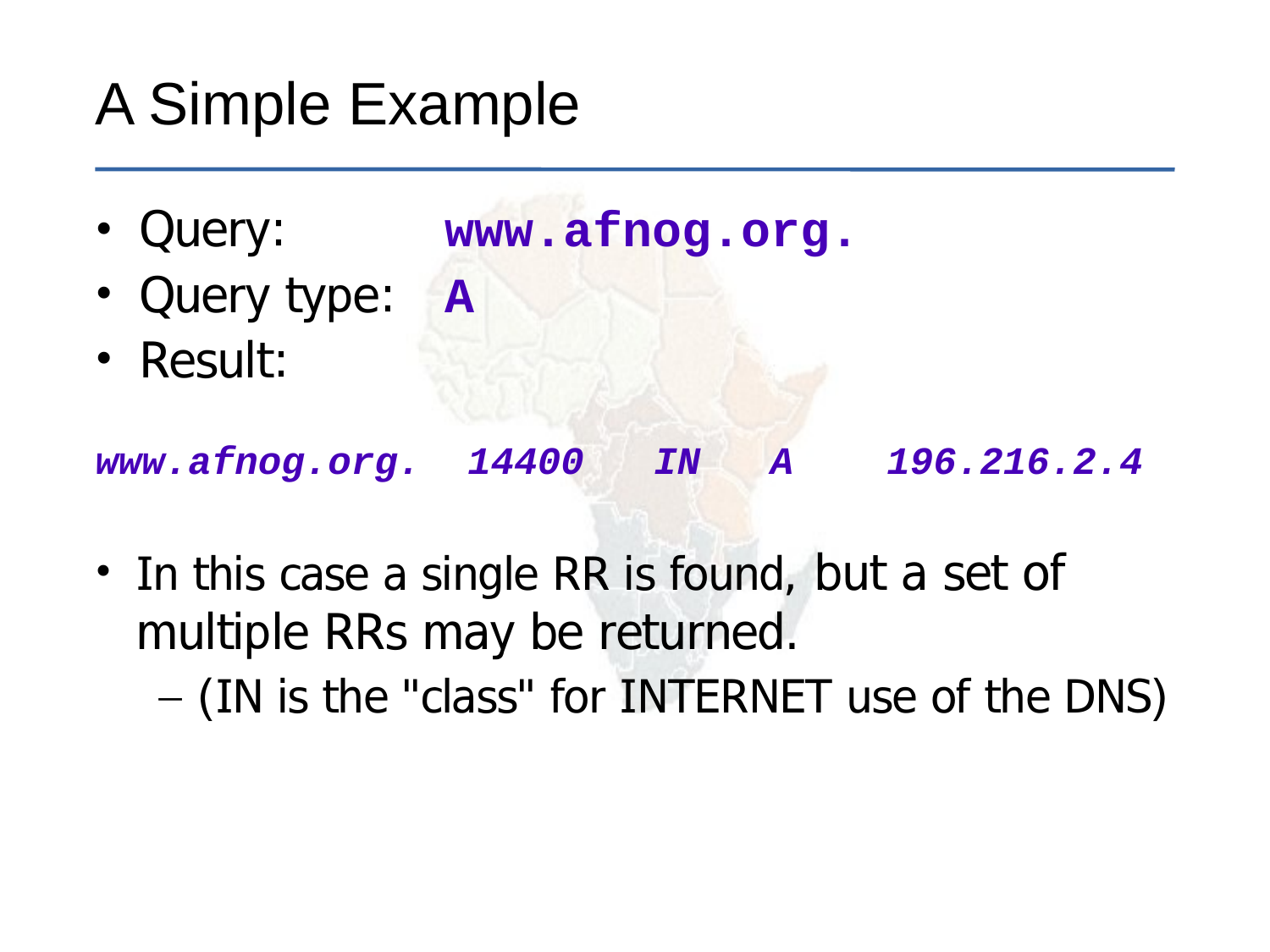

A Simple Example
Query: 			www.afnog.org.
Query type: 	A
Result:

www.afnog.org.  14400   IN   A    196.216.2.4

In this case a single RR is found, but a set of multiple RRs may be returned.
(IN is the "class" for INTERNET use of the DNS)